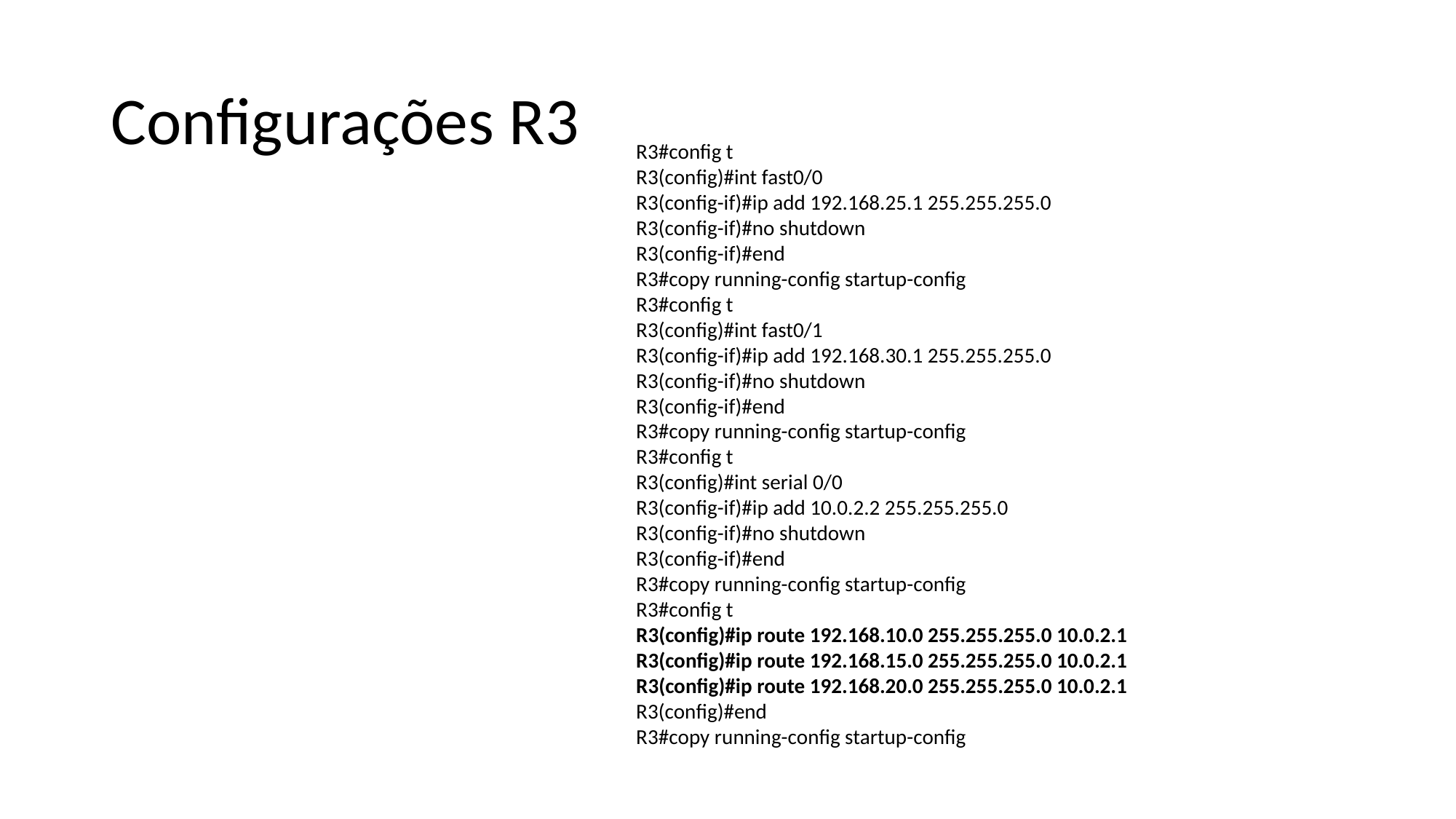

# Configurações R3
R3#config t
R3(config)#int fast0/0
R3(config-if)#ip add 192.168.25.1 255.255.255.0
R3(config-if)#no shutdown
R3(config-if)#end
R3#copy running-config startup-config
R3#config t
R3(config)#int fast0/1
R3(config-if)#ip add 192.168.30.1 255.255.255.0
R3(config-if)#no shutdown
R3(config-if)#end
R3#copy running-config startup-config
R3#config t
R3(config)#int serial 0/0
R3(config-if)#ip add 10.0.2.2 255.255.255.0
R3(config-if)#no shutdown
R3(config-if)#end
R3#copy running-config startup-config
R3#config t
R3(config)#ip route 192.168.10.0 255.255.255.0 10.0.2.1
R3(config)#ip route 192.168.15.0 255.255.255.0 10.0.2.1
R3(config)#ip route 192.168.20.0 255.255.255.0 10.0.2.1
R3(config)#end
R3#copy running-config startup-config